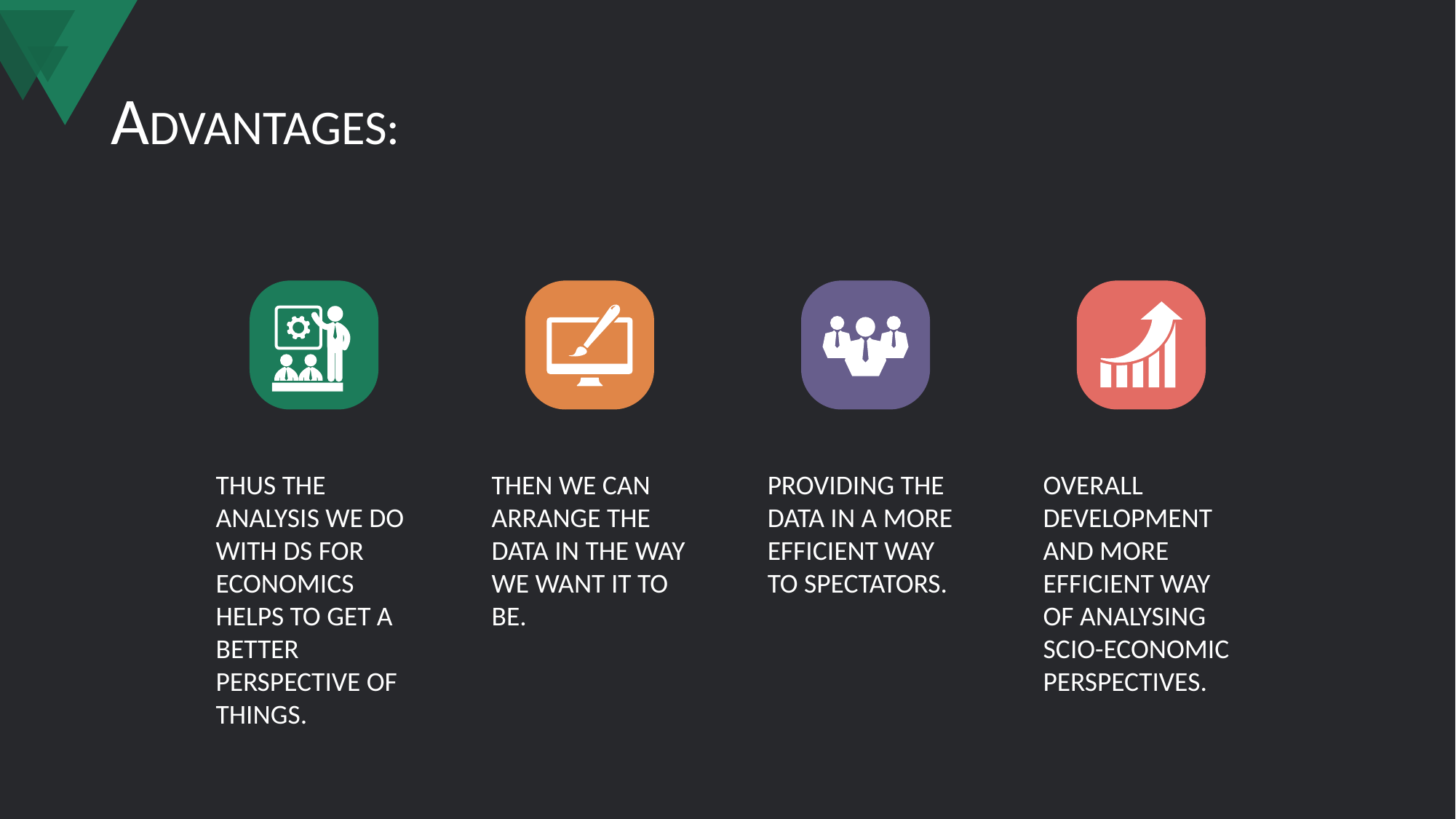

# ADVANTAGES:

THUS THE ANALYSIS WE DO WITH DS FOR ECONOMICS HELPS TO GET A BETTER PERSPECTIVE OF THINGS.
THEN WE CAN ARRANGE THE DATA IN THE WAY WE WANT IT TO BE.
PROVIDING THE DATA IN A MORE EFFICIENT WAY TO SPECTATORS.
OVERALL DEVELOPMENT AND MORE EFFICIENT WAY OF ANALYSING SCIO-ECONOMIC PERSPECTIVES.